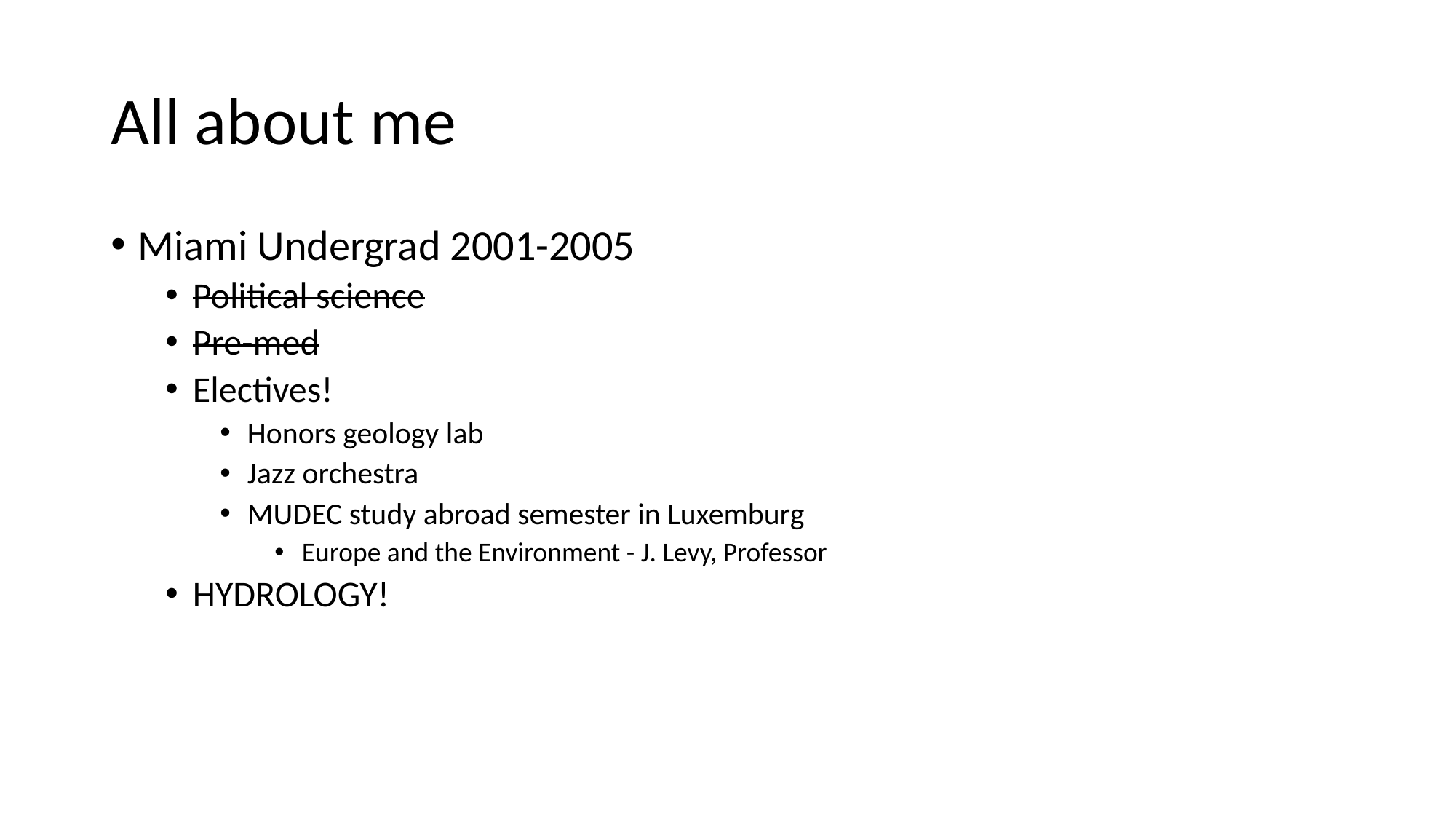

# All about me
Miami Undergrad 2001-2005
Political science
Pre-med
Electives!
Honors geology lab
Jazz orchestra
MUDEC study abroad semester in Luxemburg
Europe and the Environment - J. Levy, Professor
HYDROLOGY!